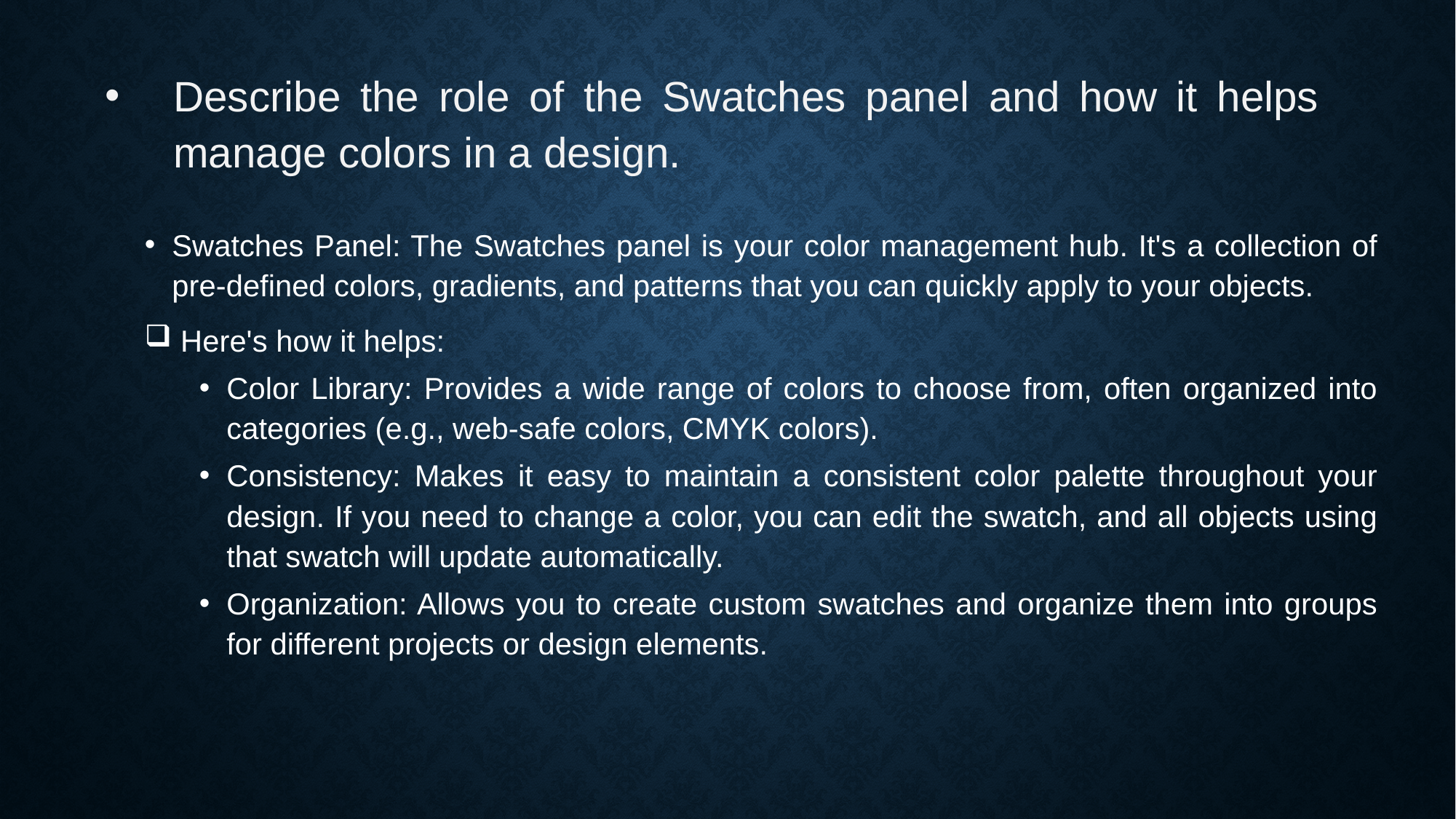

# Describe the role of the Swatches panel and how it helps manage colors in a design.
Swatches Panel: The Swatches panel is your color management hub. It's a collection of pre-defined colors, gradients, and patterns that you can quickly apply to your objects.
 Here's how it helps:
Color Library: Provides a wide range of colors to choose from, often organized into categories (e.g., web-safe colors, CMYK colors).
Consistency: Makes it easy to maintain a consistent color palette throughout your design. If you need to change a color, you can edit the swatch, and all objects using that swatch will update automatically.
Organization: Allows you to create custom swatches and organize them into groups for different projects or design elements.